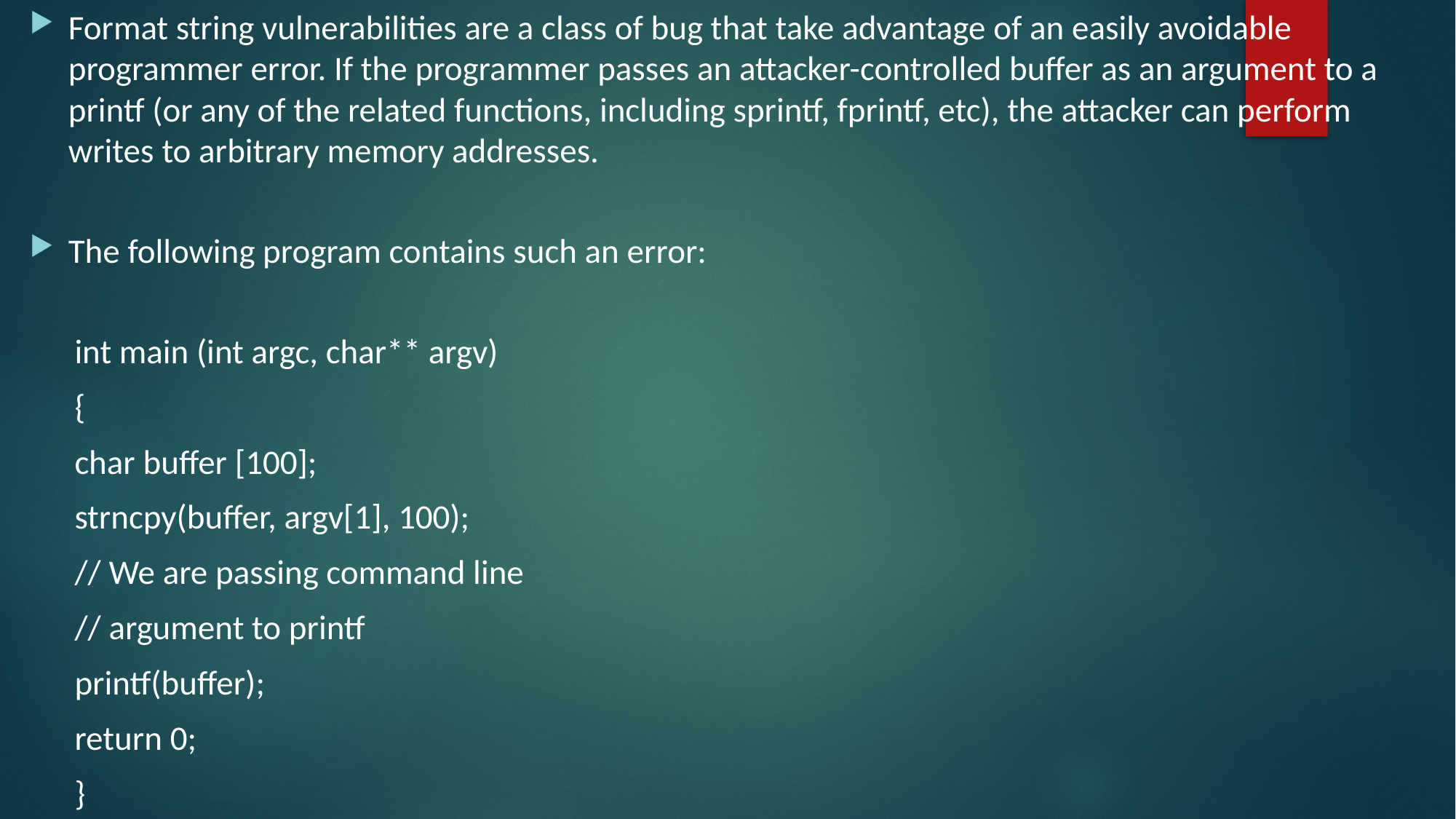

Format string vulnerabilities are a class of bug that take advantage of an easily avoidable programmer error. If the programmer passes an attacker-controlled buffer as an argument to a printf (or any of the related functions, including sprintf, fprintf, etc), the attacker can perform writes to arbitrary memory addresses.

The following program contains such an error:

int main (int argc, char** argv)
{
char buffer [100];
strncpy(buffer, argv[1], 100);
// We are passing command line
// argument to printf
printf(buffer);
return 0;
}